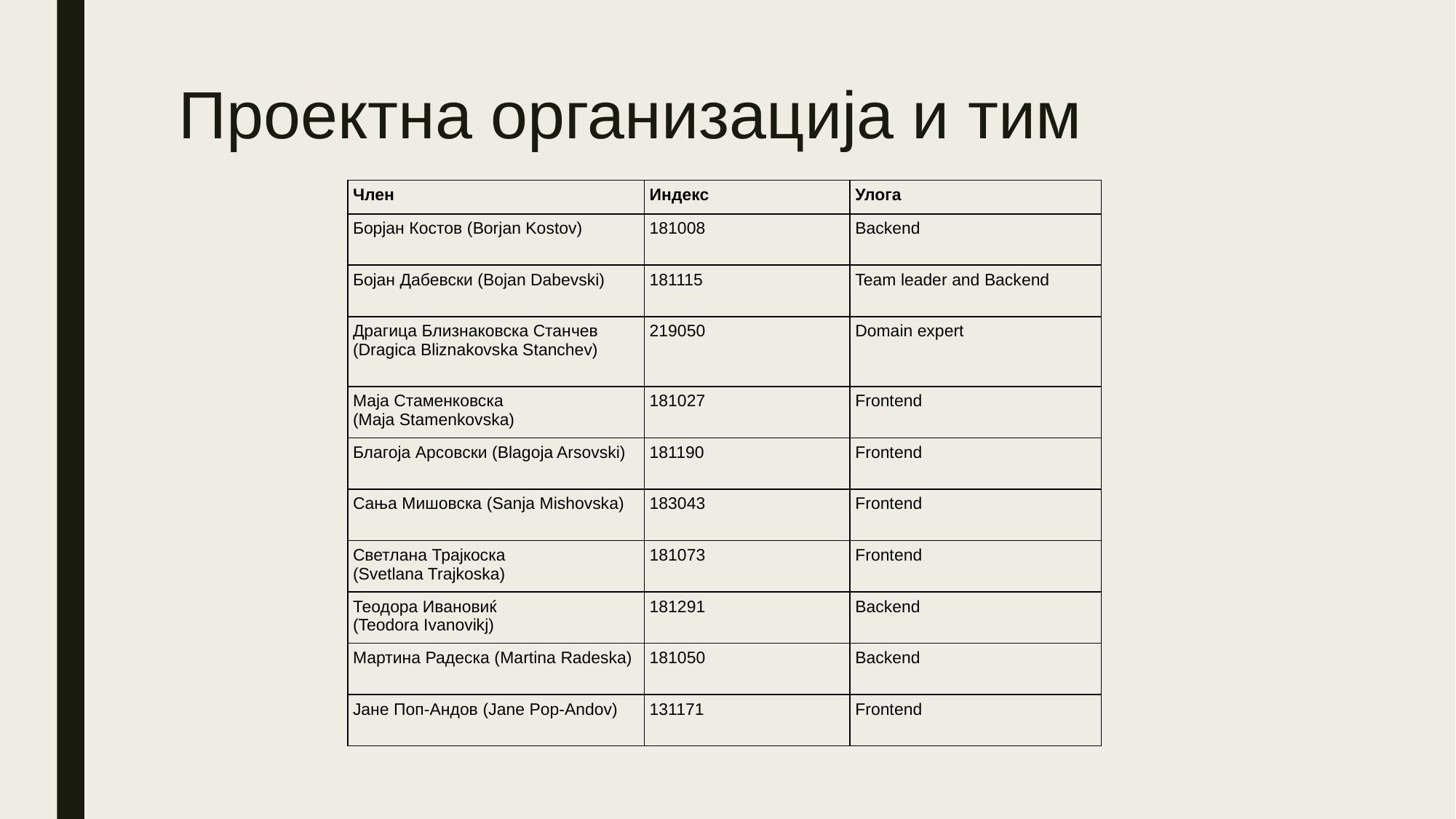

# Проектна организација и тим
| Член | Индекс | Улога |
| --- | --- | --- |
| Борјан Костов (Borjan Kostov) | 181008 | Backend |
| Бојан Дабевски (Bojan Dabevski) | 181115 | Team leader and Backend |
| Драгица Близнаковска Станчев (Dragica Bliznakovska Stanchev) | 219050 | Domain expert |
| Маја Стаменковска (Maja Stamenkovska) | 181027 | Frontend |
| Благоја Арсовски (Blagoja Arsovski) | 181190 | Frontend |
| Сања Мишовска (Sanja Mishovska) | 183043 | Frontend |
| Светлана Трајкоска (Svetlana Trajkoska) | 181073 | Frontend |
| Теодора Ивановиќ (Teodora Ivanovikj) | 181291 | Backend |
| Мартина Радеска (Martina Radeska) | 181050 | Backend |
| Јане Поп-Андов (Jane Pop-Andov) | 131171 | Frontend |